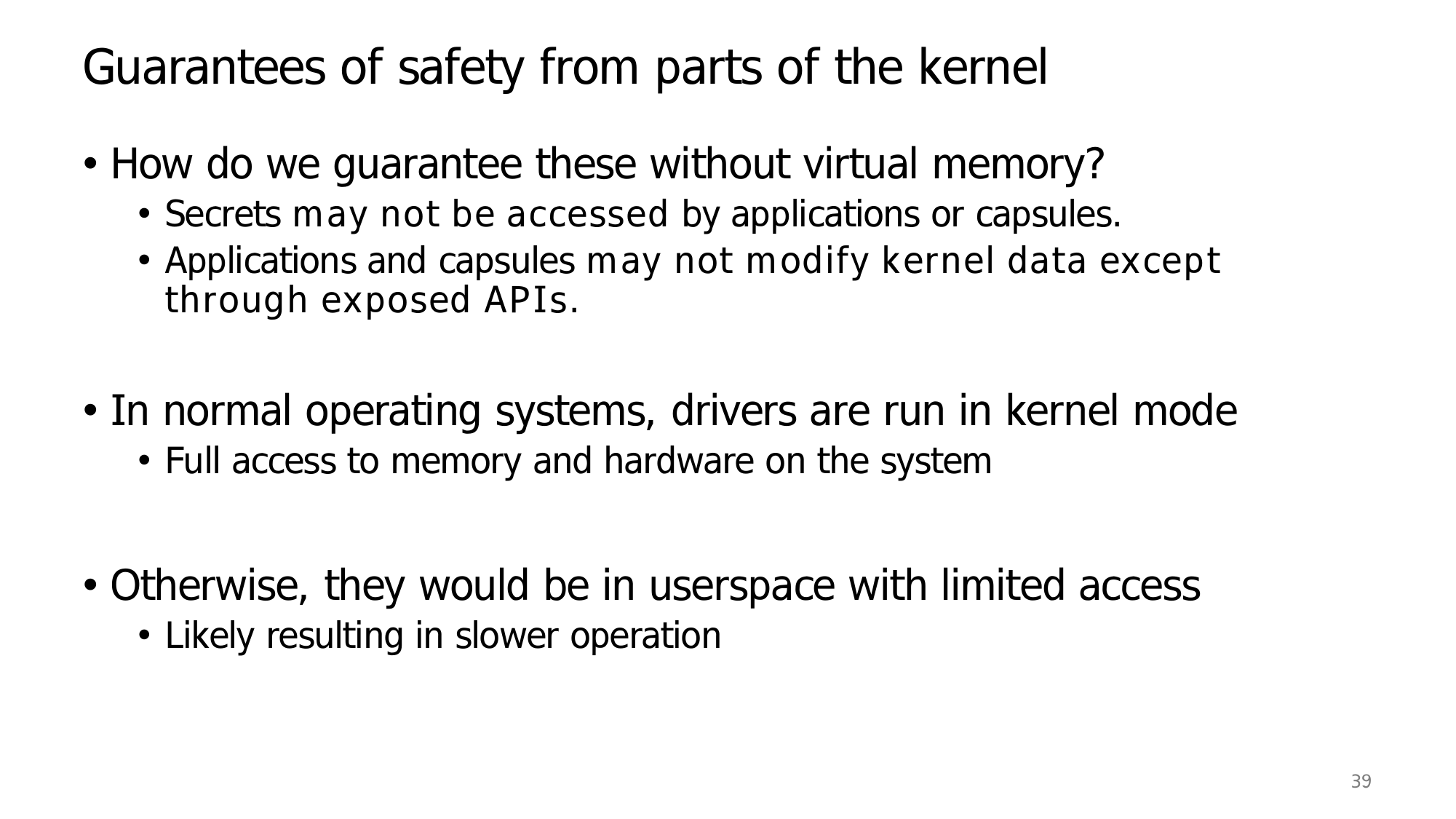

# Guarantees of safety from parts of the kernel
How do we guarantee these without virtual memory?
Secrets may not be accessed by applications or capsules.
Applications and capsules may not modify kernel data except through exposed APIs.

In normal operating systems, drivers are run in kernel mode
Full access to memory and hardware on the system

Otherwise, they would be in userspace with limited access
Likely resulting in slower operation
39